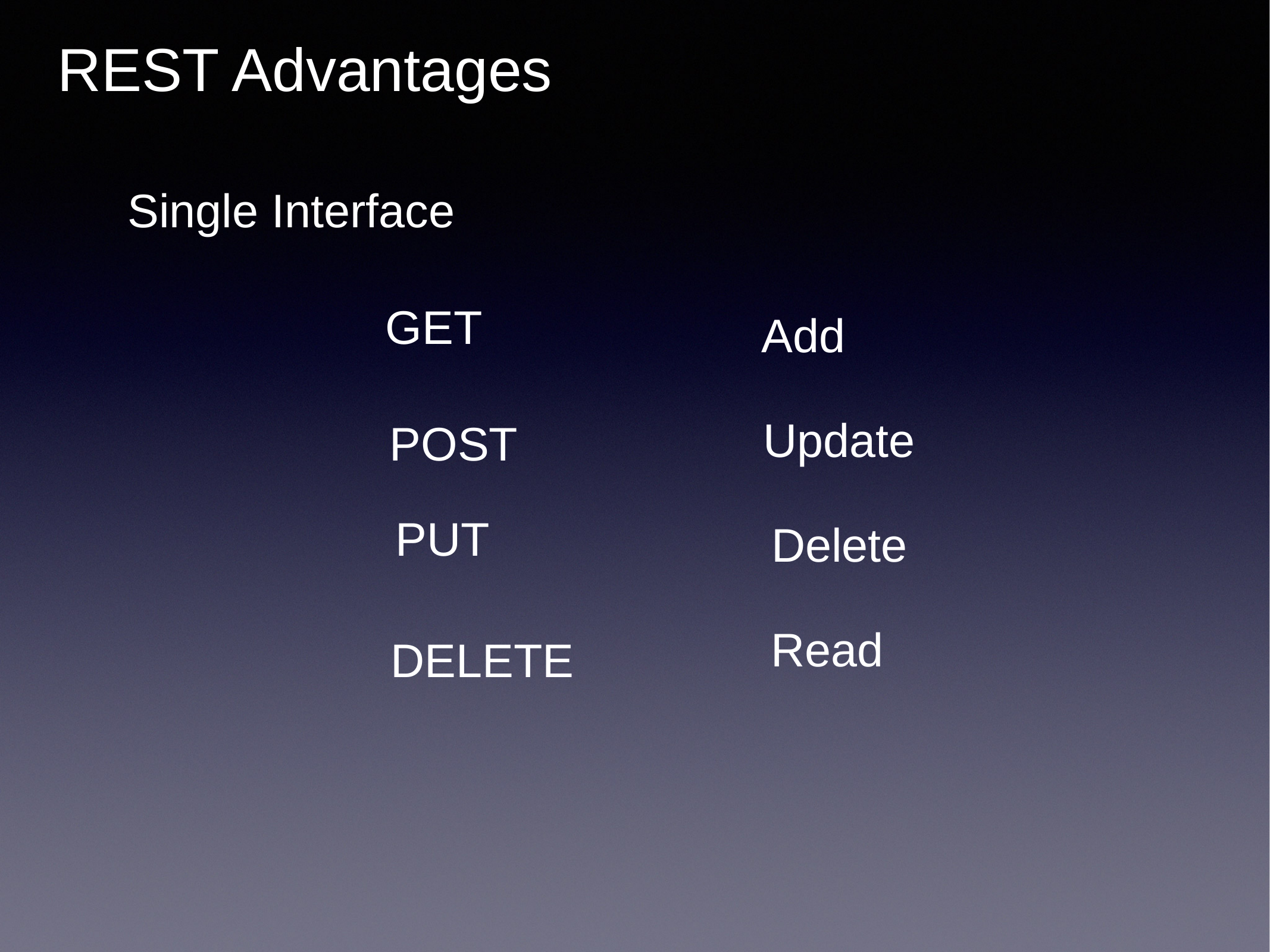

REST Advantages
Single Interface
GET
Add
Update
POST
PUT
Delete
Read
DELETE